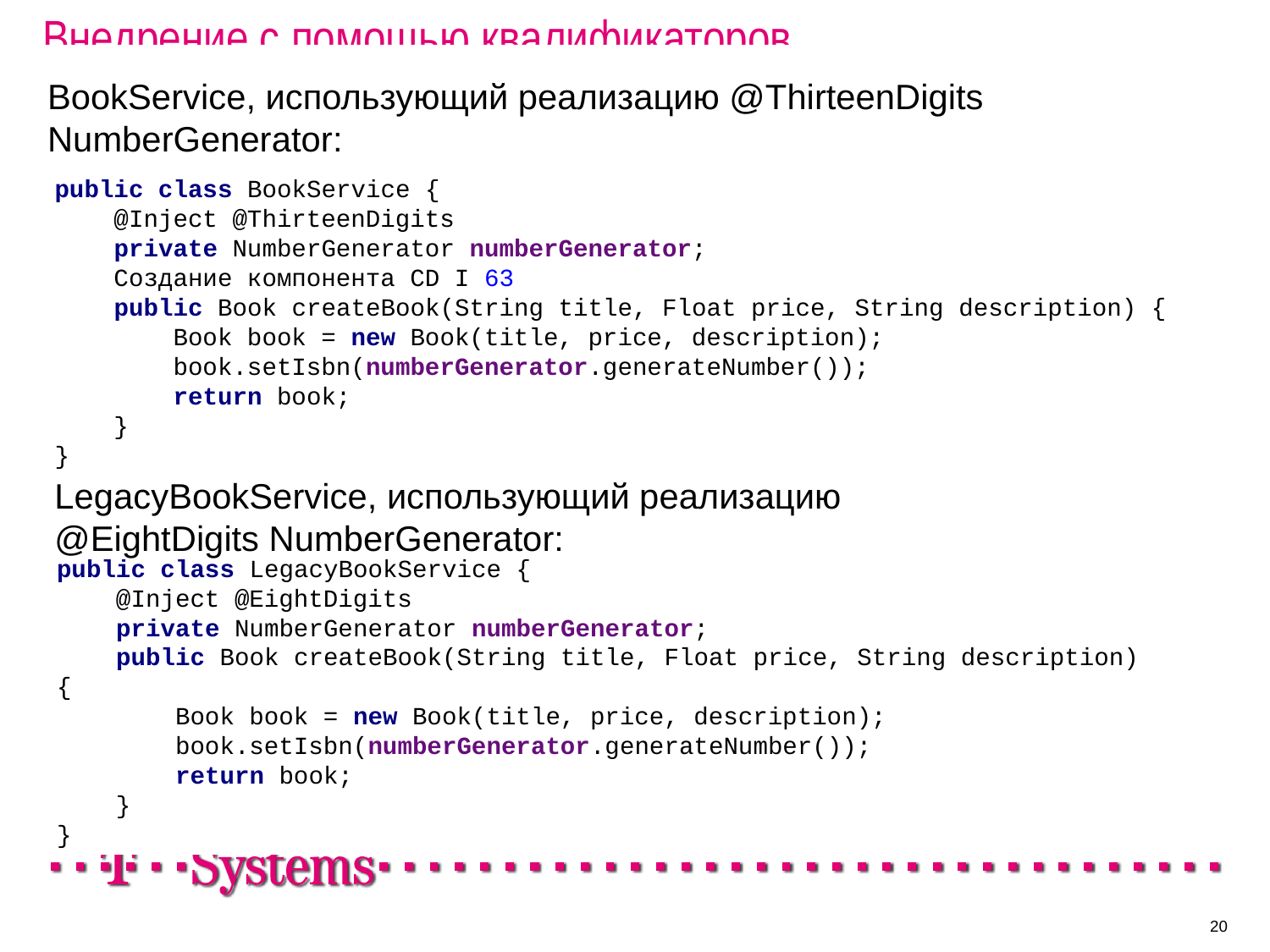

# Внедрение с помощью квалификаторов
BookService, использующий реализацию @ThirteenDigits NumberGenerator:
public class BookService {
    @Inject @ThirteenDigits
    private NumberGenerator numberGenerator;
    Создание компонента CD I 63
    public Book createBook(String title, Float price, String description) {
        Book book = new Book(title, price, description);
        book.setIsbn(numberGenerator.generateNumber());
        return book;
    }
}
LegacyBookService, использующий реализацию @EightDigits NumberGenerator:
public class LegacyBookService {
    @Inject @EightDigits
    private NumberGenerator numberGenerator;
    public Book createBook(String title, Float price, String description) {
        Book book = new Book(title, price, description);
        book.setIsbn(numberGenerator.generateNumber());
        return book;
    }
}
20